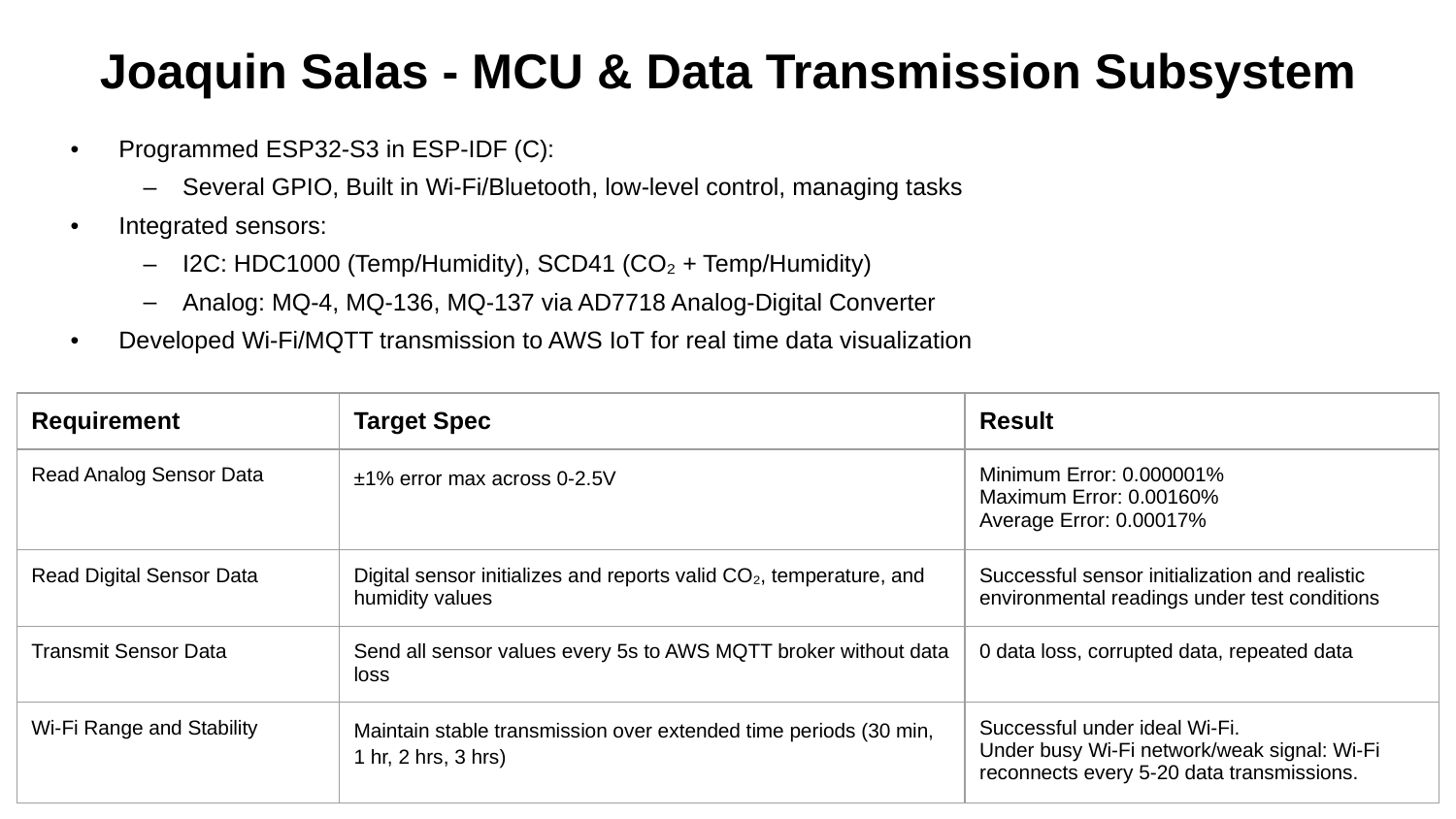

# Joaquin Salas - MCU & Data Transmission Subsystem
Programmed ESP32-S3 in ESP-IDF (C):
Several GPIO, Built in Wi-Fi/Bluetooth, low-level control, managing tasks
Integrated sensors:
I2C: HDC1000 (Temp/Humidity), SCD41 (CO₂ + Temp/Humidity)
Analog: MQ-4, MQ-136, MQ-137 via AD7718 Analog-Digital Converter
Developed Wi-Fi/MQTT transmission to AWS IoT for real time data visualization

| Requirement | Target Spec | Result |
| --- | --- | --- |
| Read Analog Sensor Data | ±1% error max across 0-2.5V | Minimum Error: 0.000001% Maximum Error: 0.00160% Average Error: 0.00017% |
| Read Digital Sensor Data | Digital sensor initializes and reports valid CO₂, temperature, and humidity values | Successful sensor initialization and realistic environmental readings under test conditions |
| Transmit Sensor Data | Send all sensor values every 5s to AWS MQTT broker without data loss | 0 data loss, corrupted data, repeated data |
| Wi-Fi Range and Stability | Maintain stable transmission over extended time periods (30 min, 1 hr, 2 hrs, 3 hrs) | Successful under ideal Wi-Fi. Under busy Wi-Fi network/weak signal: Wi-Fi reconnects every 5-20 data transmissions. |